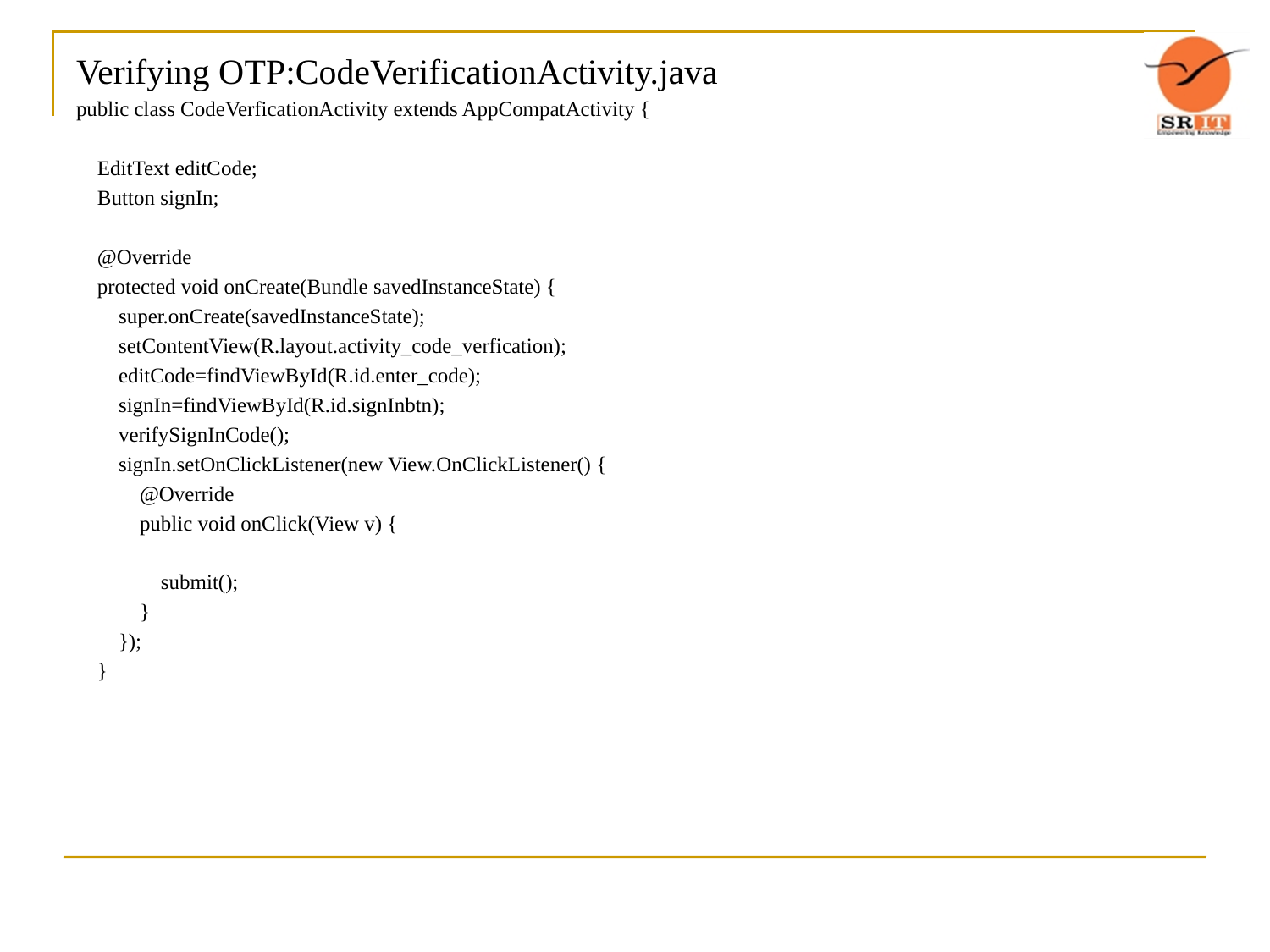

Verifying OTP:CodeVerificationActivity.java
public class CodeVerficationActivity extends AppCompatActivity {

    EditText editCode;
    Button signIn;

    @Override
    protected void onCreate(Bundle savedInstanceState) {
        super.onCreate(savedInstanceState);
        setContentView(R.layout.activity_code_verfication);
        editCode=findViewById(R.id.enter_code);
        signIn=findViewById(R.id.signInbtn);
        verifySignInCode();
        signIn.setOnClickListener(new View.OnClickListener() {
            @Override
            public void onClick(View v) {

                submit();
            }
        });
    }